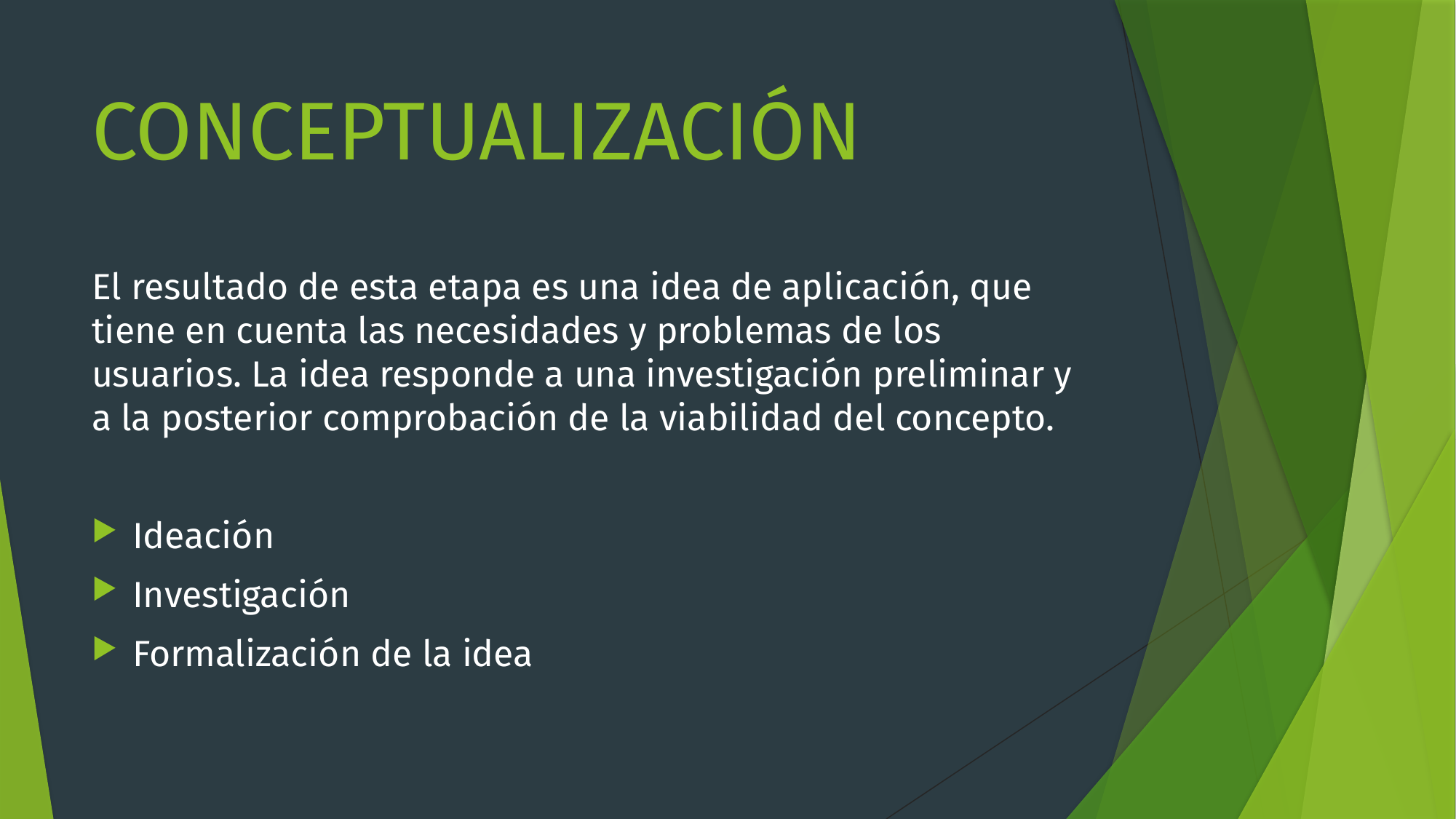

# CONCEPTUALIZACIÓN
El resultado de esta etapa es una idea de aplicación, que tiene en cuenta las necesidades y problemas de los usuarios. La idea responde a una investigación preliminar y a la posterior comprobación de la viabilidad del concepto.

Ideación
Investigación
Formalización de la idea